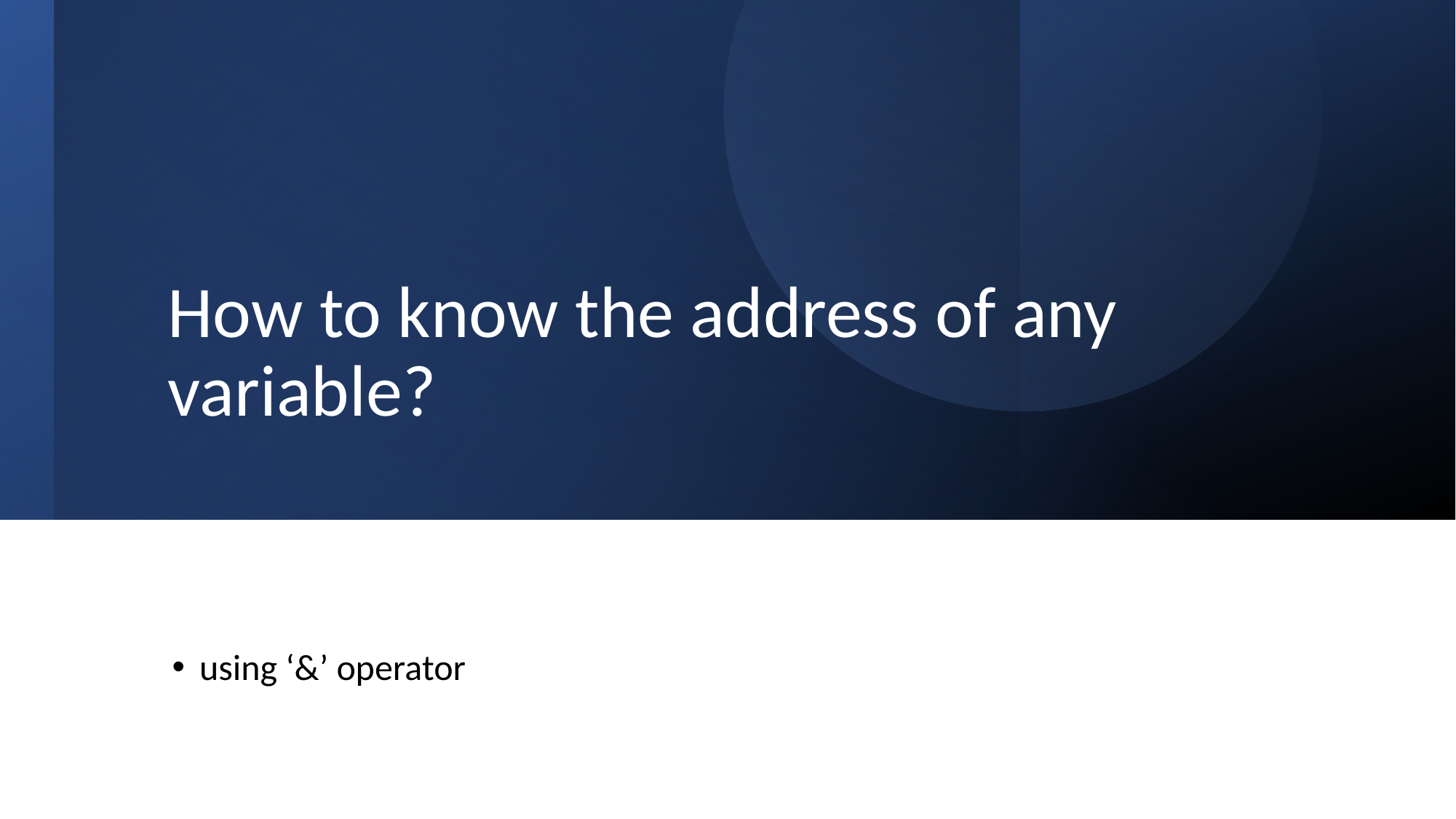

# How to know the address of any variable?
using ‘&’ operator